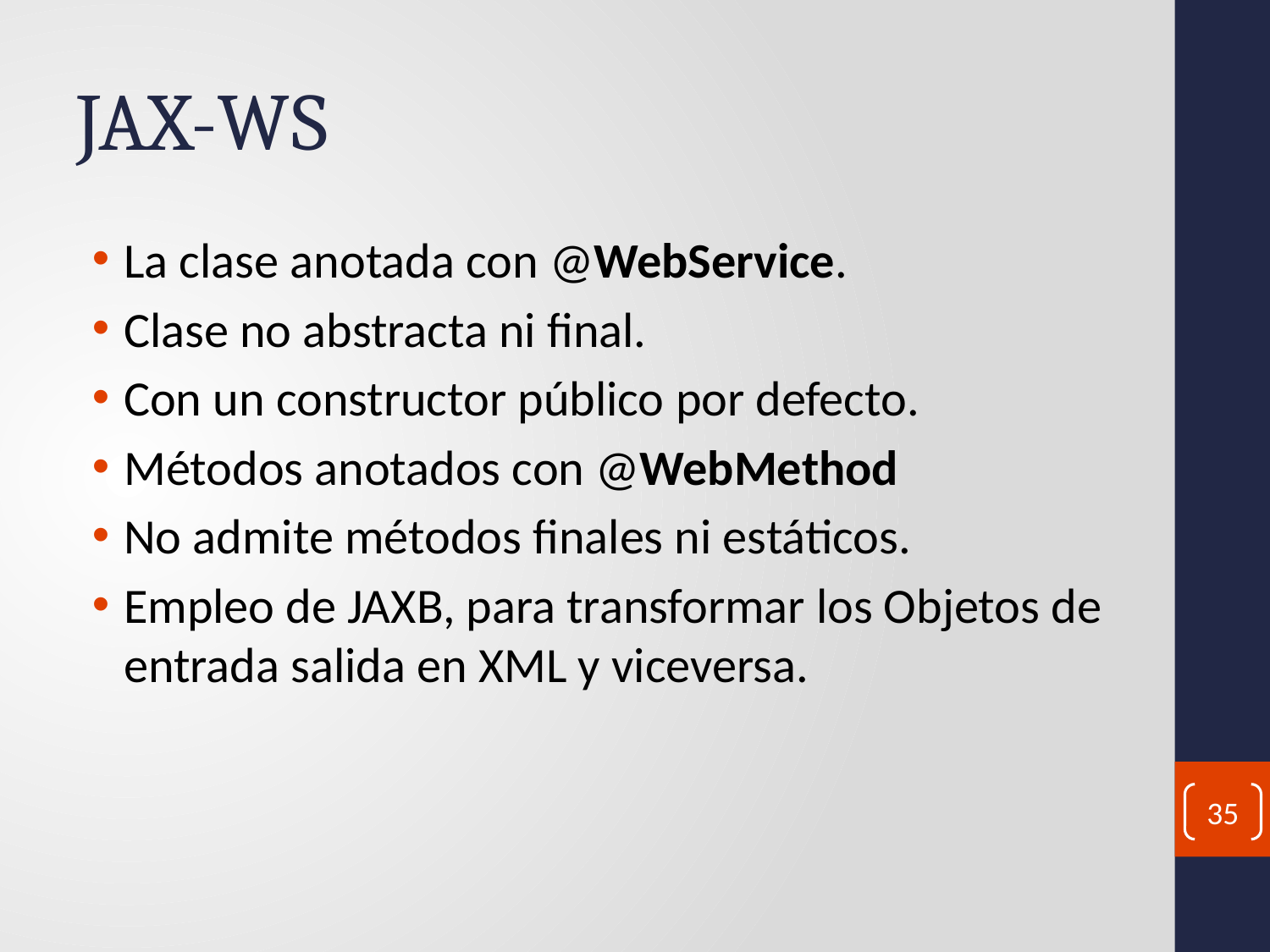

# JAX-WS
La clase anotada con @WebService.
Clase no abstracta ni final.
Con un constructor público por defecto.
Métodos anotados con @WebMethod
No admite métodos finales ni estáticos.
Empleo de JAXB, para transformar los Objetos de entrada salida en XML y viceversa.
35